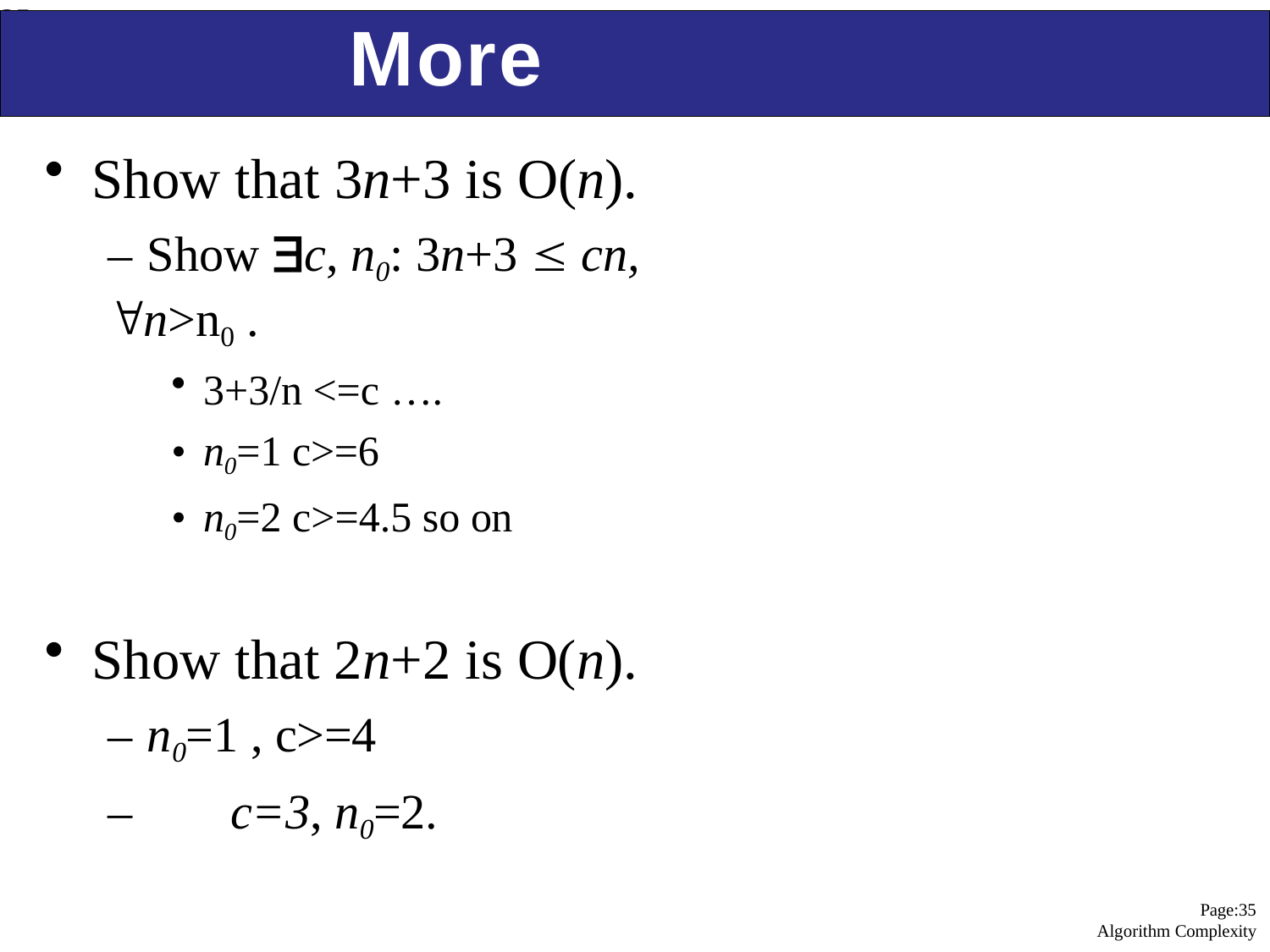

35
# More Examples

Show that 3n+3 is O(n).
– Show ∃c, n0: 3n+3 ≤ cn, ∀n>n0 .
3+3/n <=c ….
n0=1 c>=6
n0=2 c>=4.5 so on

Show that 2n+2 is O(n).
– n0=1 , c>=4
–	c=3, n0=2.
Page:35 Algorithm Complexity